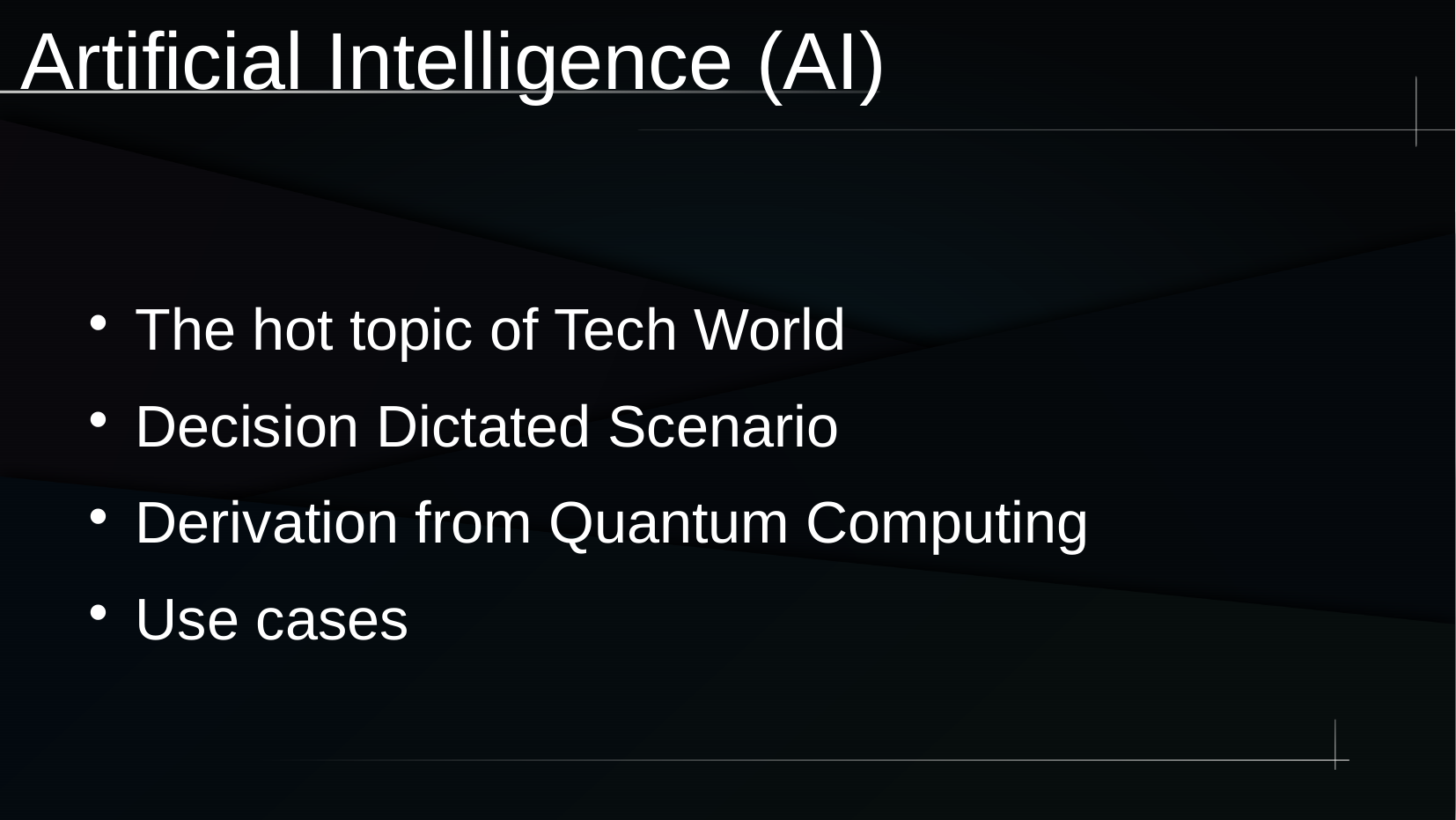

Artificial Intelligence (AI)
The hot topic of Tech World
Decision Dictated Scenario
Derivation from Quantum Computing
Use cases